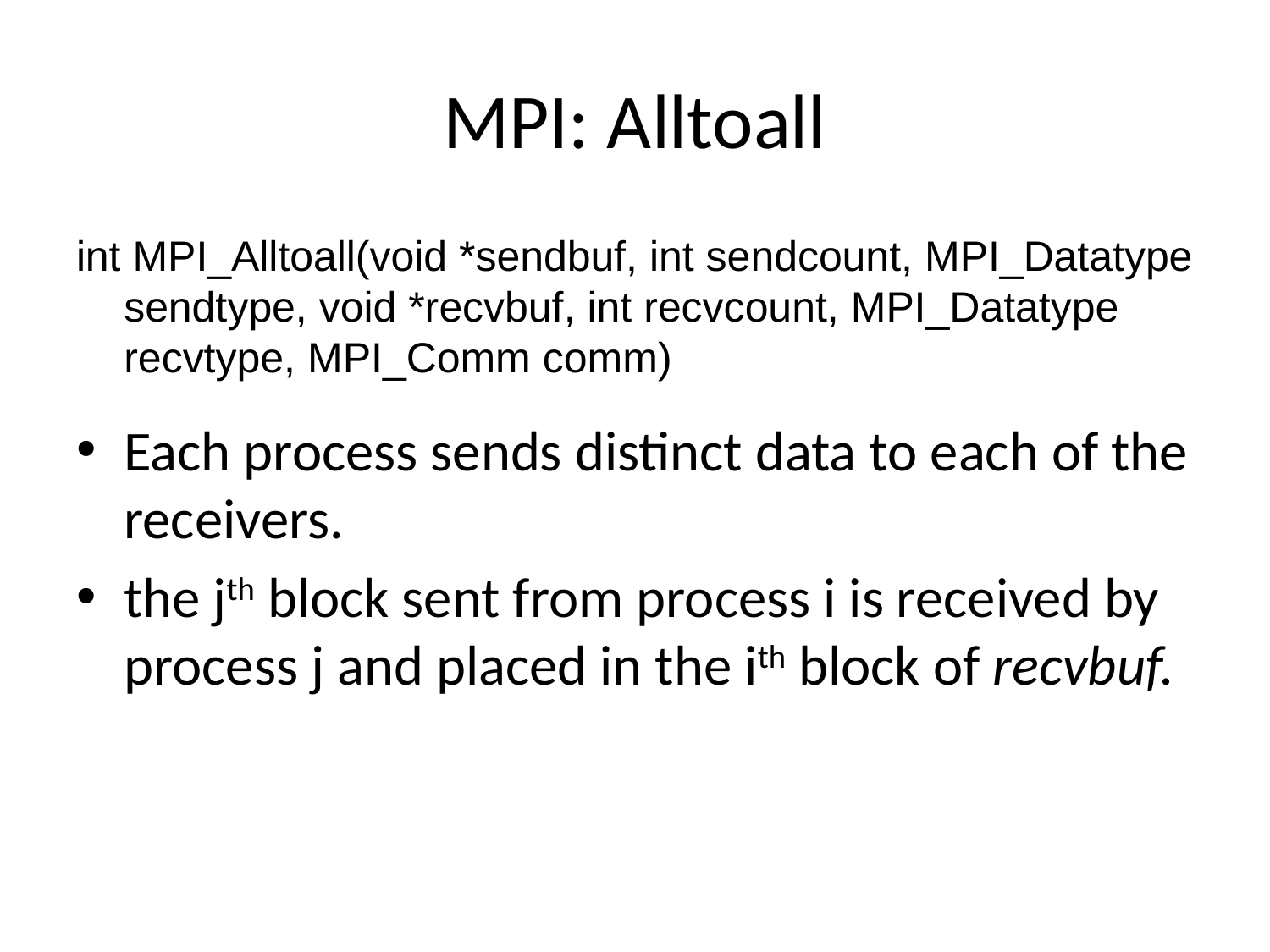

# MPI: Alltoall
int MPI_Alltoall(void *sendbuf, int sendcount, MPI_Datatype sendtype, void *recvbuf, int recvcount, MPI_Datatype recvtype, MPI_Comm comm)

Each process sends distinct data to each of the receivers.
the jth block sent from process i is received by process j and placed in the ith block of recvbuf.